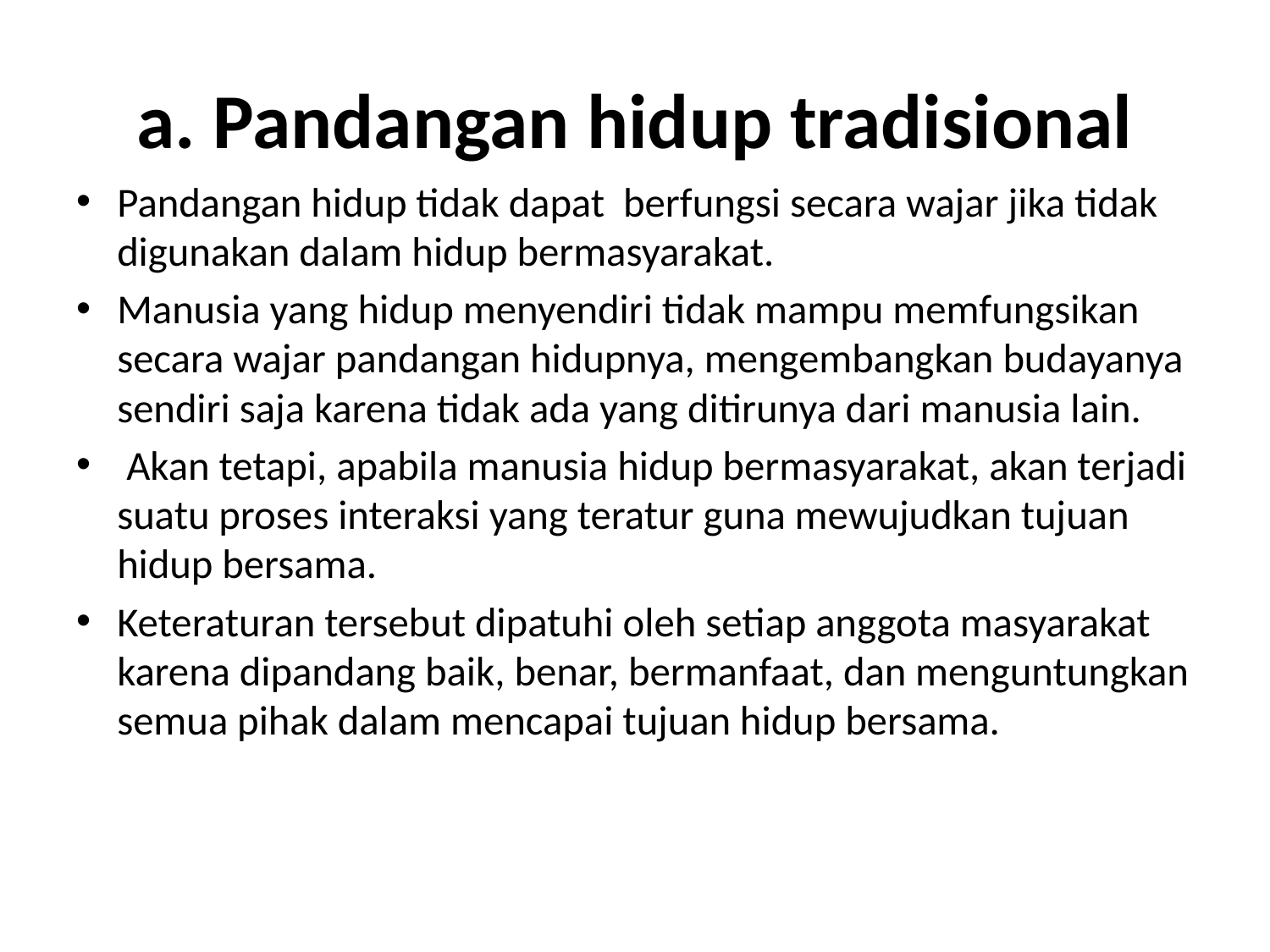

# a. Pandangan hidup tradisional
Pandangan hidup tidak dapat  berfungsi secara wajar jika tidak digunakan dalam hidup bermasyarakat.
Manusia yang hidup menyendiri tidak mampu memfungsikan secara wajar pandangan hidupnya, mengembangkan budayanya sendiri saja karena tidak ada yang ditirunya dari manusia lain.
 Akan tetapi, apabila manusia hidup bermasyarakat, akan terjadi suatu proses interaksi yang teratur guna mewujudkan tujuan hidup bersama.
Keteraturan tersebut dipatuhi oleh setiap anggota masyarakat karena dipandang baik, benar, bermanfaat, dan menguntungkan semua pihak dalam mencapai tujuan hidup bersama.